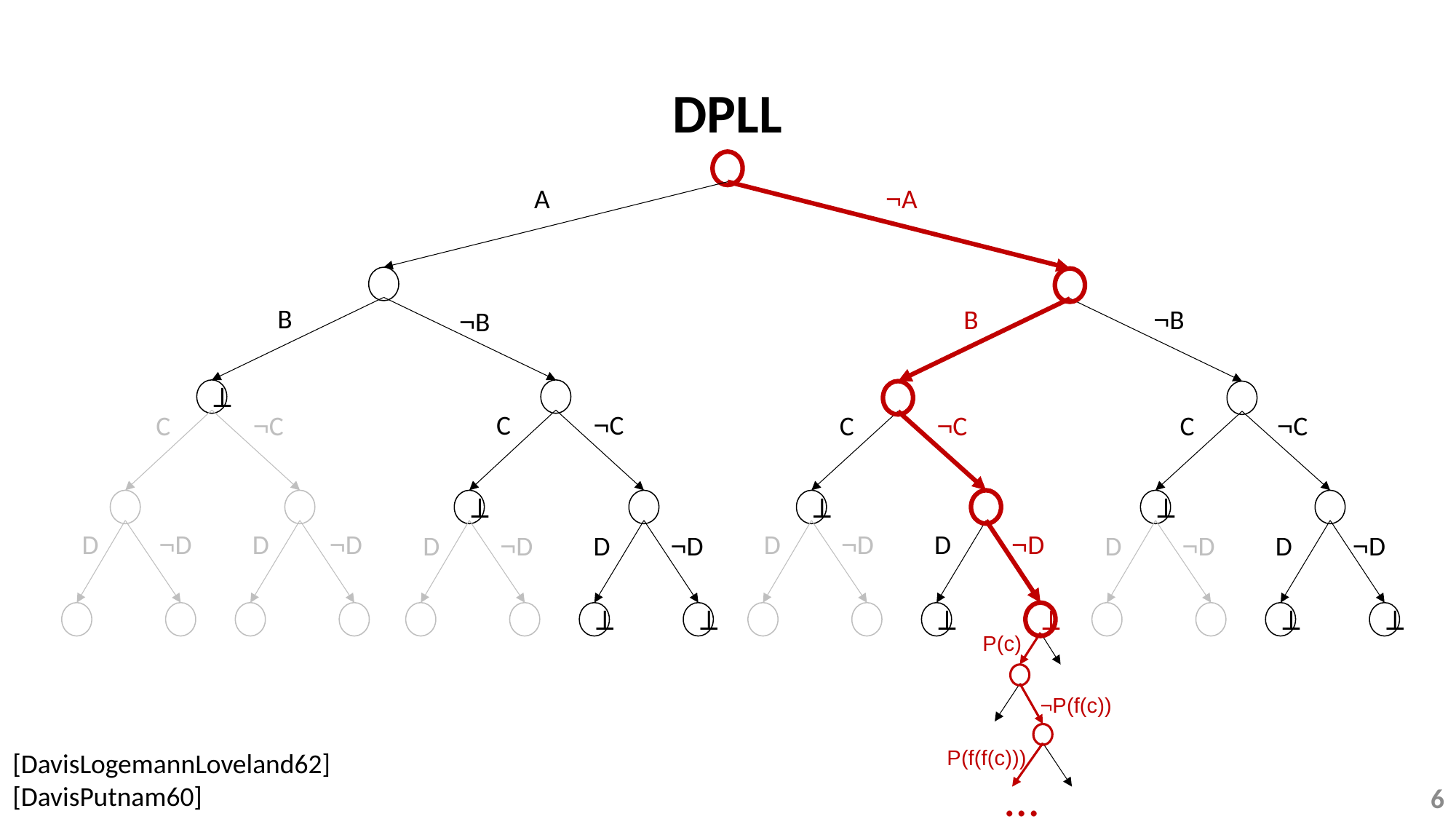

DPLL

A
¬A

B
B
¬B
¬B
⊥

C
¬C
C
¬C
C
¬C
C
¬C

⊥

⊥

⊥

D
¬D
D
¬D
D
¬D
D
¬D
D
¬D
D
¬D
D
¬D
D
¬D

⊥
⊥

⊥
⊥

⊥
⊥
P(c)

¬P(f(c))

P(f(f(c)))
[DavisLogemannLoveland62]
[DavisPutnam60]
6
…